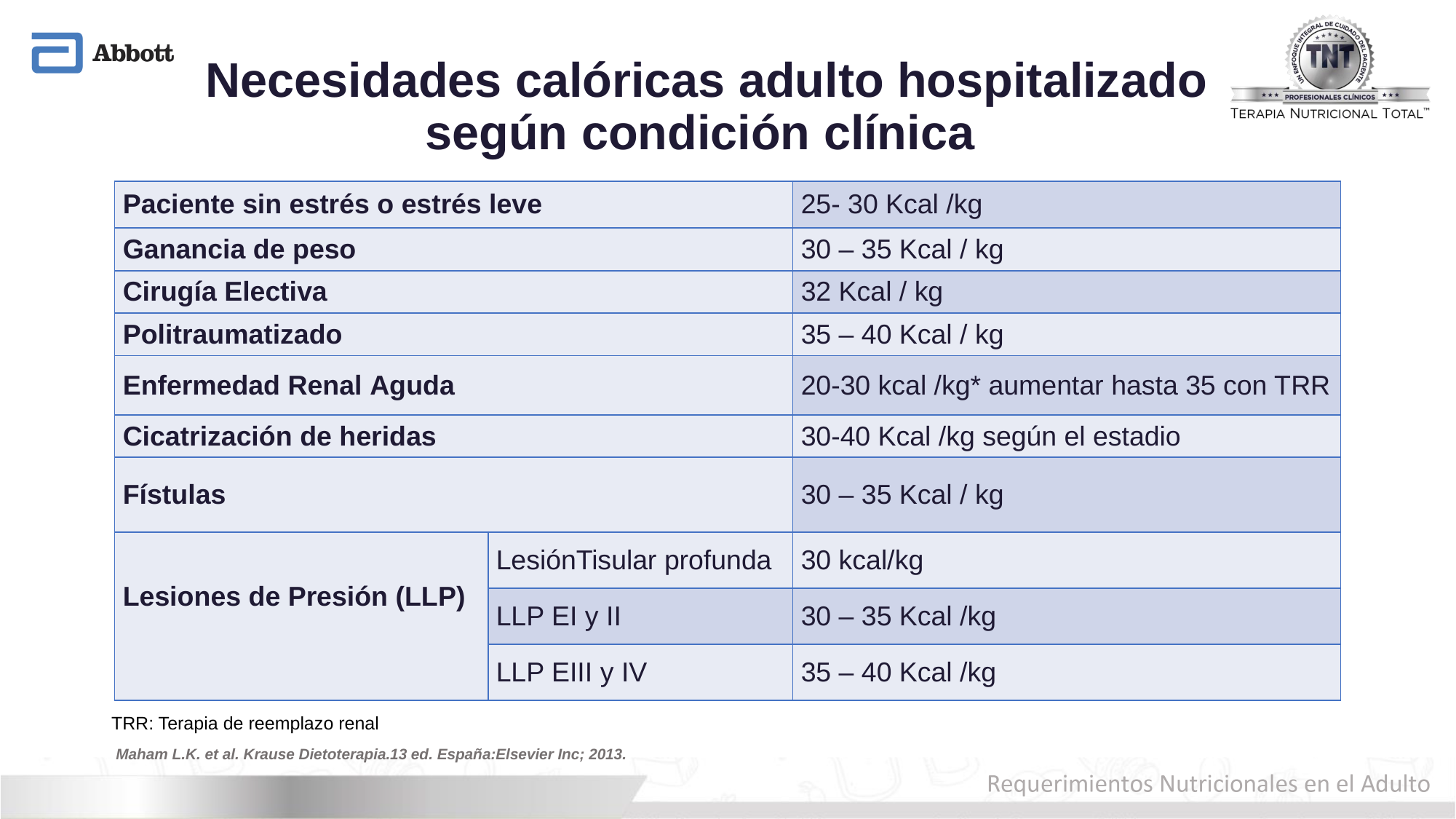

# Necesidades calóricas adulto hospitalizado según condición clínica
| Paciente sin estrés o estrés leve |  | 25- 30 Kcal /kg |
| --- | --- | --- |
| Ganancia de peso |  | 30 – 35 Kcal / kg |
| Cirugía Electiva |  | 32 Kcal / kg |
| Politraumatizado |  | 35 – 40 Kcal / kg |
| Enfermedad Renal Aguda |  | 20-30 kcal /kg\* aumentar hasta 35 con TRR |
| Cicatrización de heridas |  | 30-40 Kcal /kg según el estadio |
| Fístulas |  | 30 – 35 Kcal / kg |
| Lesiones de Presión (LLP) | LesiónTisular profunda | 30 kcal/kg |
|  | LLP EI y II | 30 – 35 Kcal /kg |
|  | LLP EIII y IV | 35 – 40 Kcal /kg |
TRR: Terapia de reemplazo renal
Maham L.K. et al. Krause Dietoterapia.13 ed. España:Elsevier Inc; 2013.